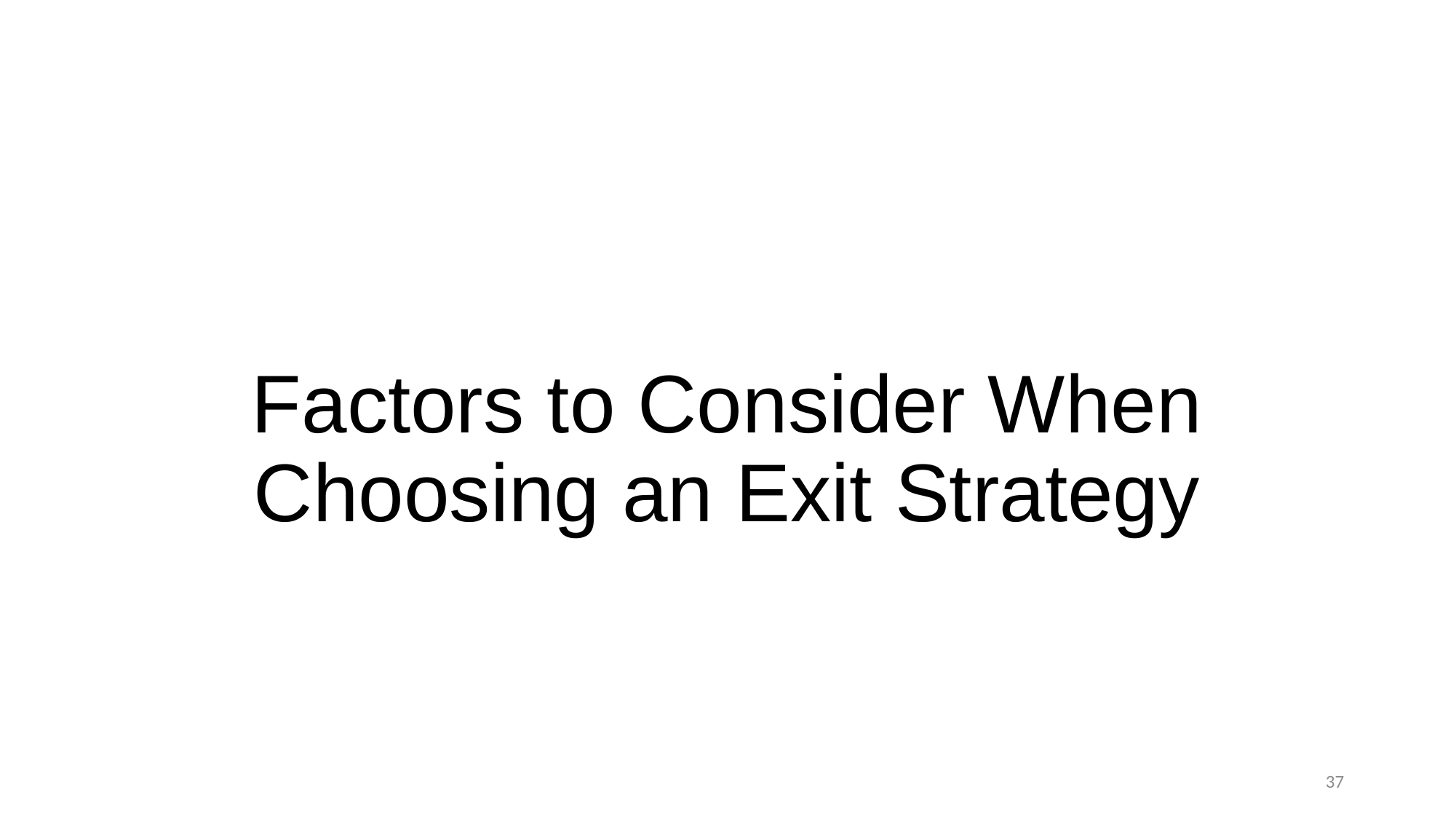

# Factors to Consider When Choosing an Exit Strategy

37